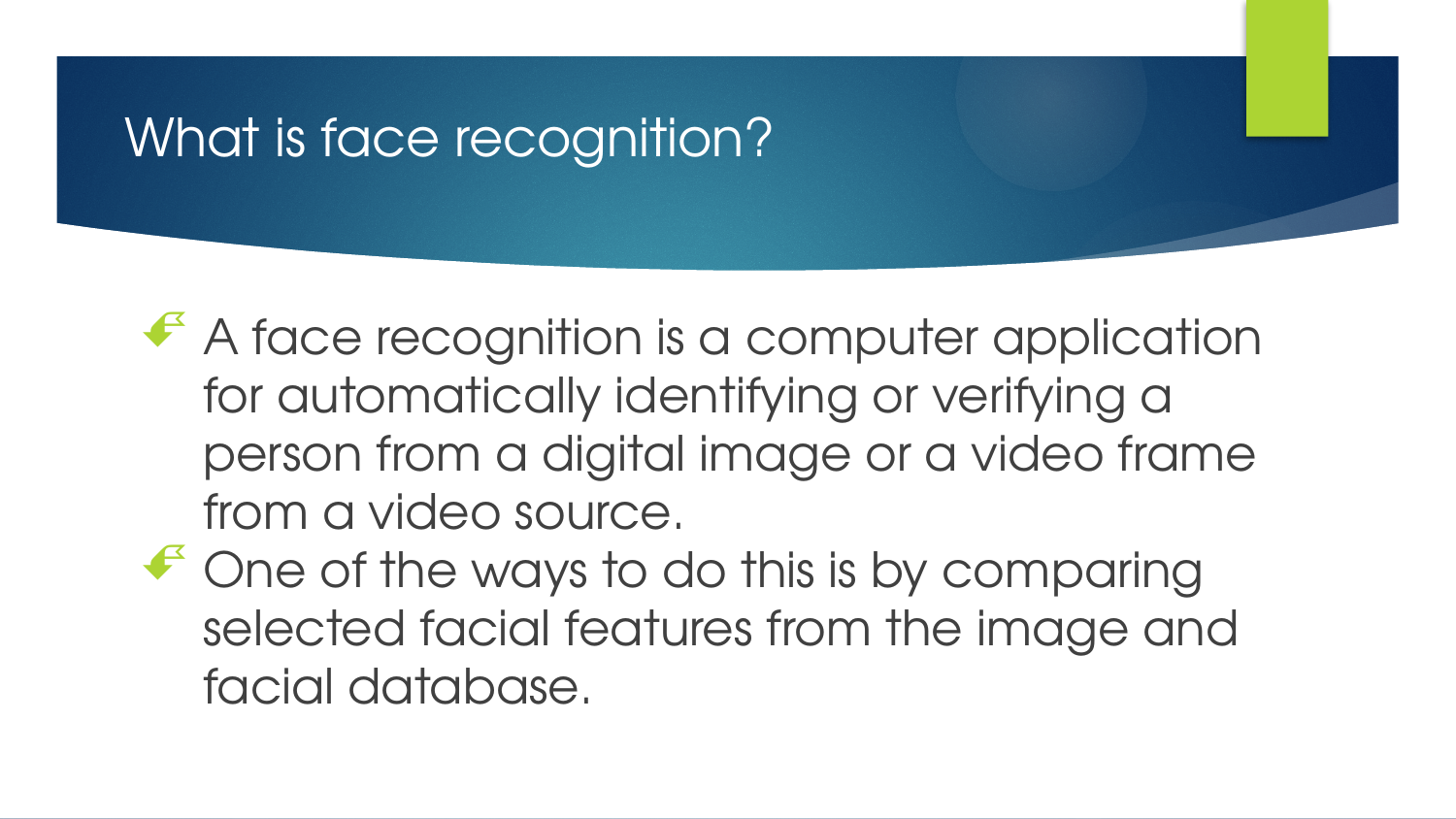

# What is face recognition?
A face recognition is a computer application for automatically identifying or verifying a person from a digital image or a video frame from a video source.
One of the ways to do this is by comparing selected facial features from the image and facial database.